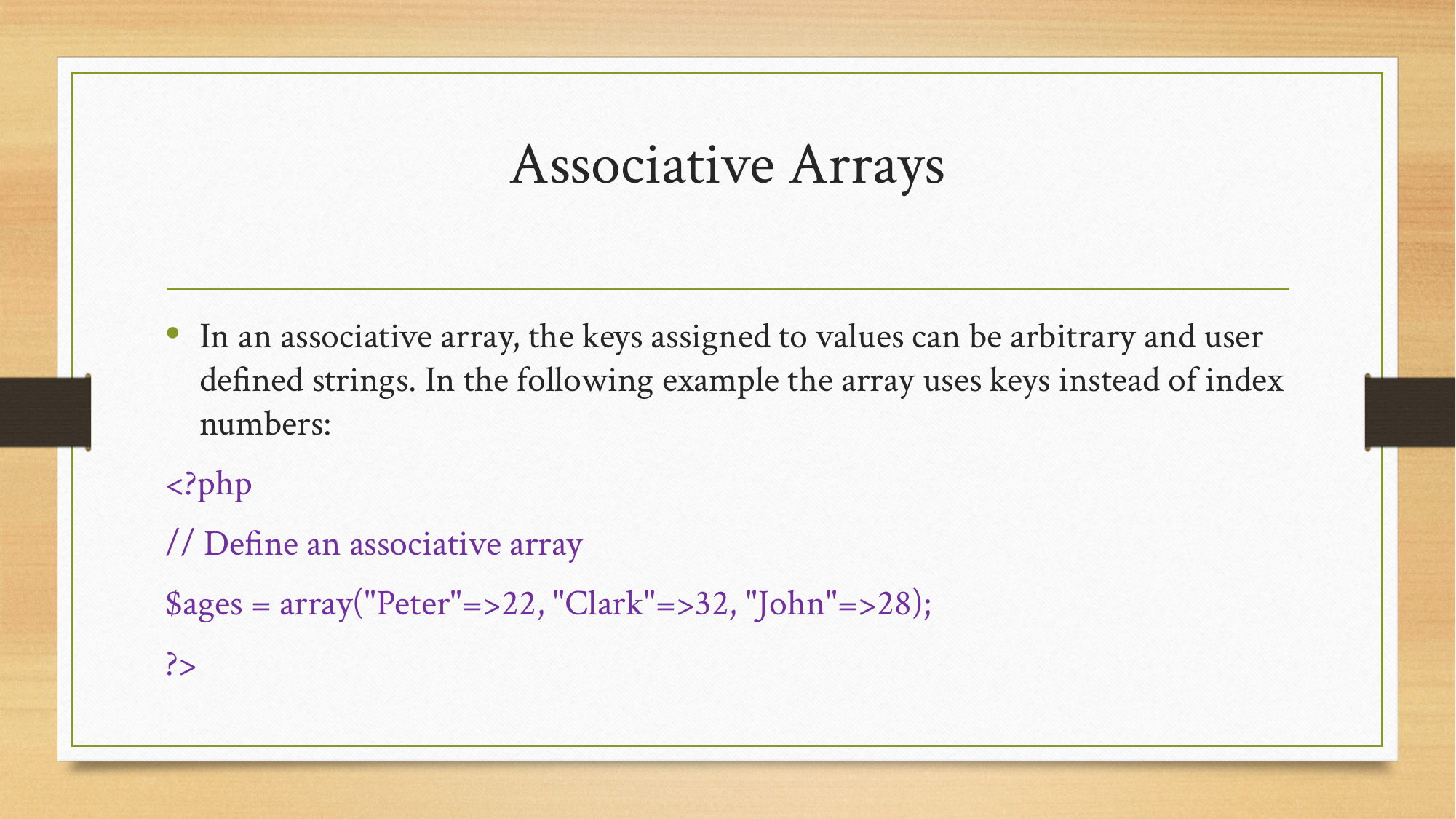

# Associative Arrays
In an associative array, the keys assigned to values can be arbitrary and user defined strings. In the following example the array uses keys instead of index numbers:
<?php
// Define an associative array
$ages = array("Peter"=>22, "Clark"=>32, "John"=>28);
?>